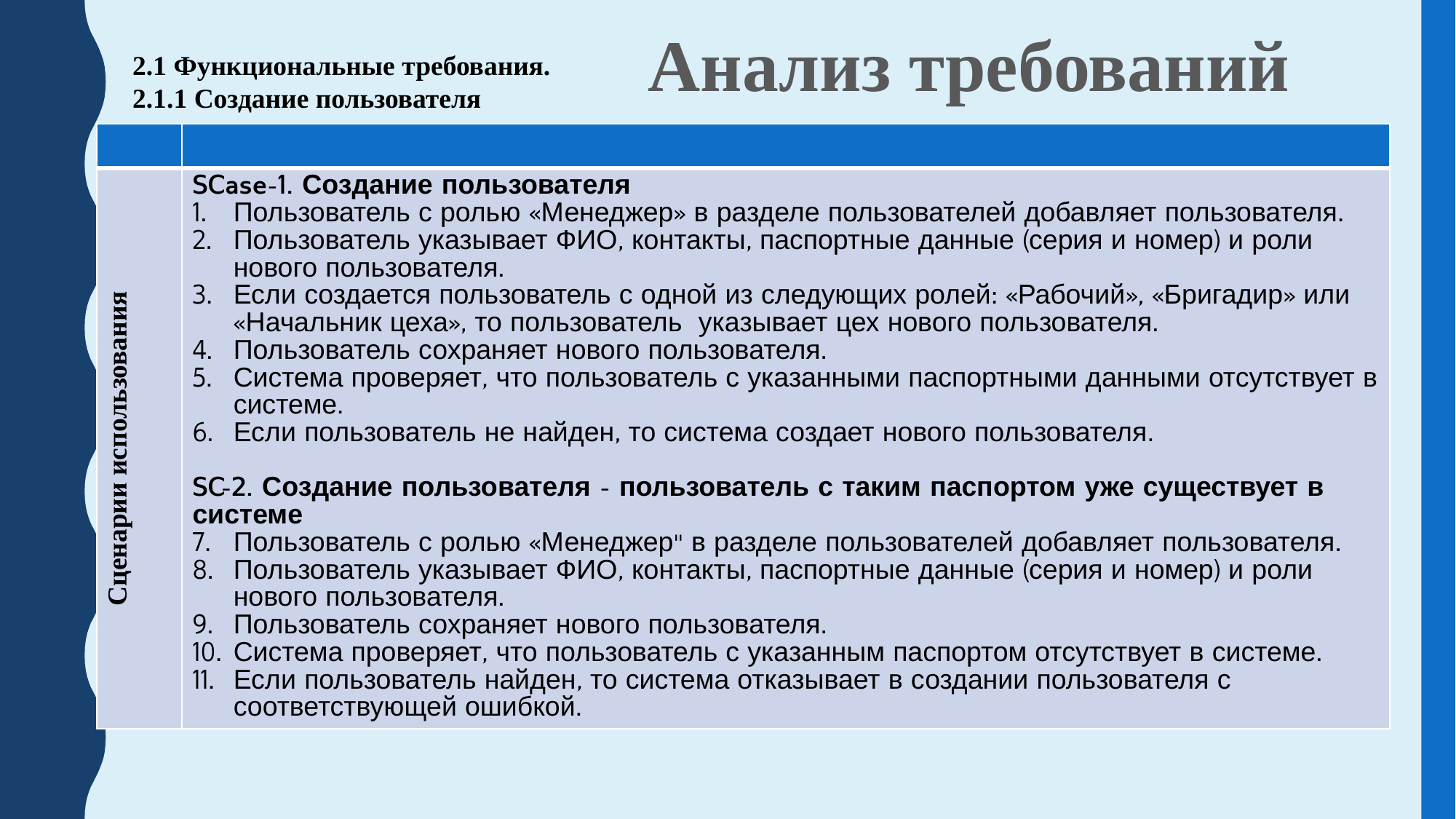

Анализ требований
2.1 Функциональные требования.
2.1.1 Создание пользователя
|  |  |
| --- | --- |
| Сценарии использования | SCase-1. Создание пользователя Пользователь с ролью «Менеджер» в разделе пользователей добавляет пользователя. Пользователь указывает ФИО, контакты, паспортные данные (серия и номер) и роли нового пользователя. Если создается пользователь с одной из следующих ролей: «Рабочий», «Бригадир» или «Начальник цеха», то пользователь указывает цех нового пользователя. Пользователь сохраняет нового пользователя. Система проверяет, что пользователь с указанными паспортными данными отсутствует в системе. Если пользователь не найден, то система создает нового пользователя. SC-2. Создание пользователя - пользователь с таким паспортом уже существует в системе Пользователь с ролью «Менеджер" в разделе пользователей добавляет пользователя. Пользователь указывает ФИО, контакты, паспортные данные (серия и номер) и роли нового пользователя. Пользователь сохраняет нового пользователя. Система проверяет, что пользователь с указанным паспортом отсутствует в системе. Если пользователь найден, то система отказывает в создании пользователя с соответствующей ошибкой. |